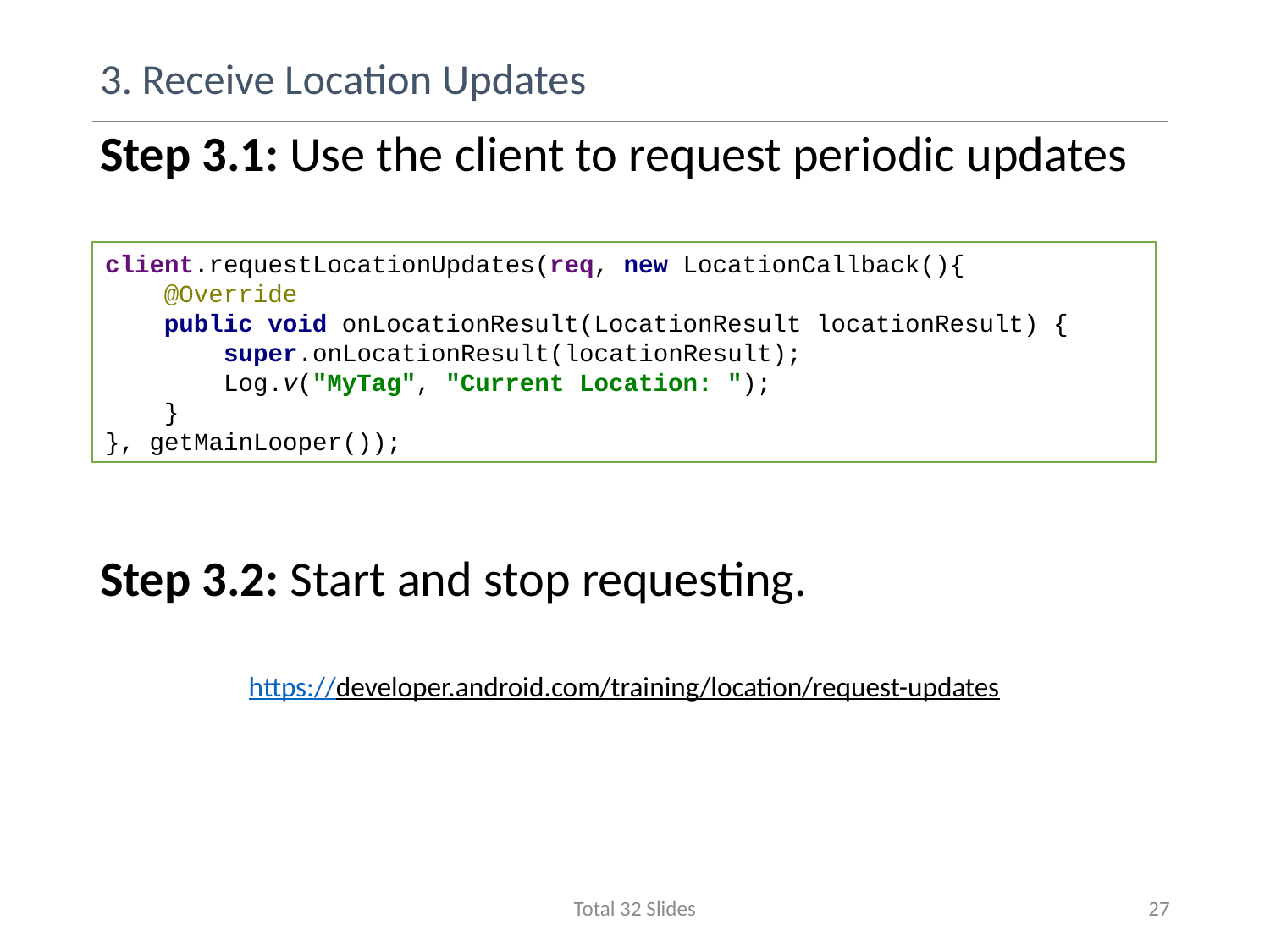

# 3. Receive Location Updates
Step 3.1: Use the client to request periodic updates

Step 3.2: Start and stop requesting.

https://developer.android.com/training/location/request-updates

client.requestLocationUpdates(req, new LocationCallback(){
    @Override
    public void onLocationResult(LocationResult locationResult) {
        super.onLocationResult(locationResult);
        Log.v("MyTag", "Current Location: ");
    }
}, getMainLooper());
Total 32 Slides
27